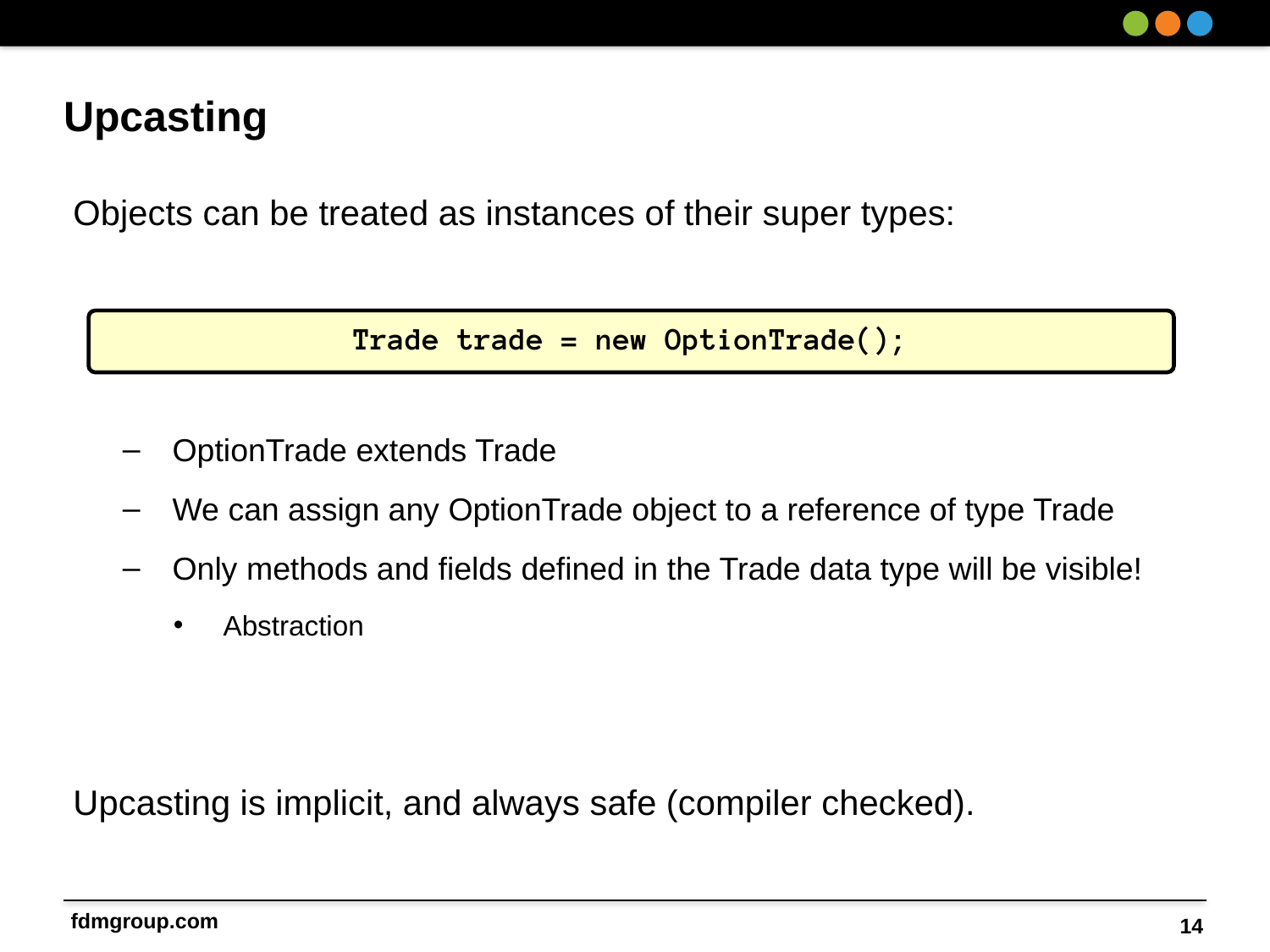

# Upcasting
Objects can be treated as instances of their super types:

OptionTrade extends Trade
We can assign any OptionTrade object to a reference of type Trade
Only methods and fields defined in the Trade data type will be visible!
Abstraction

Upcasting is implicit, and always safe (compiler checked).
Trade trade = new OptionTrade();
14